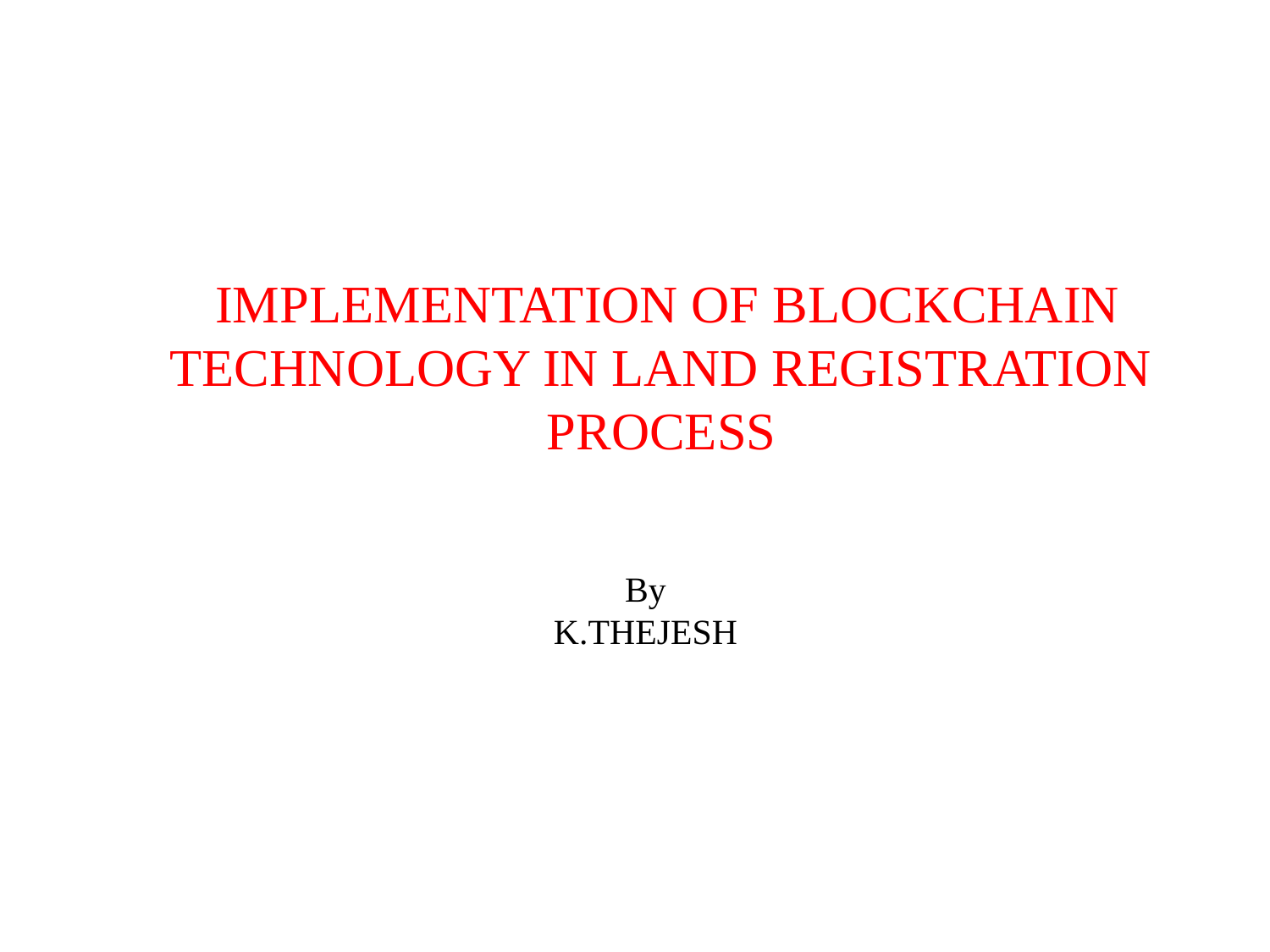

# IMPLEMENTATION OF BLOCKCHAIN TECHNOLOGY IN LAND REGISTRATION PROCESS
By
K.THEJESH